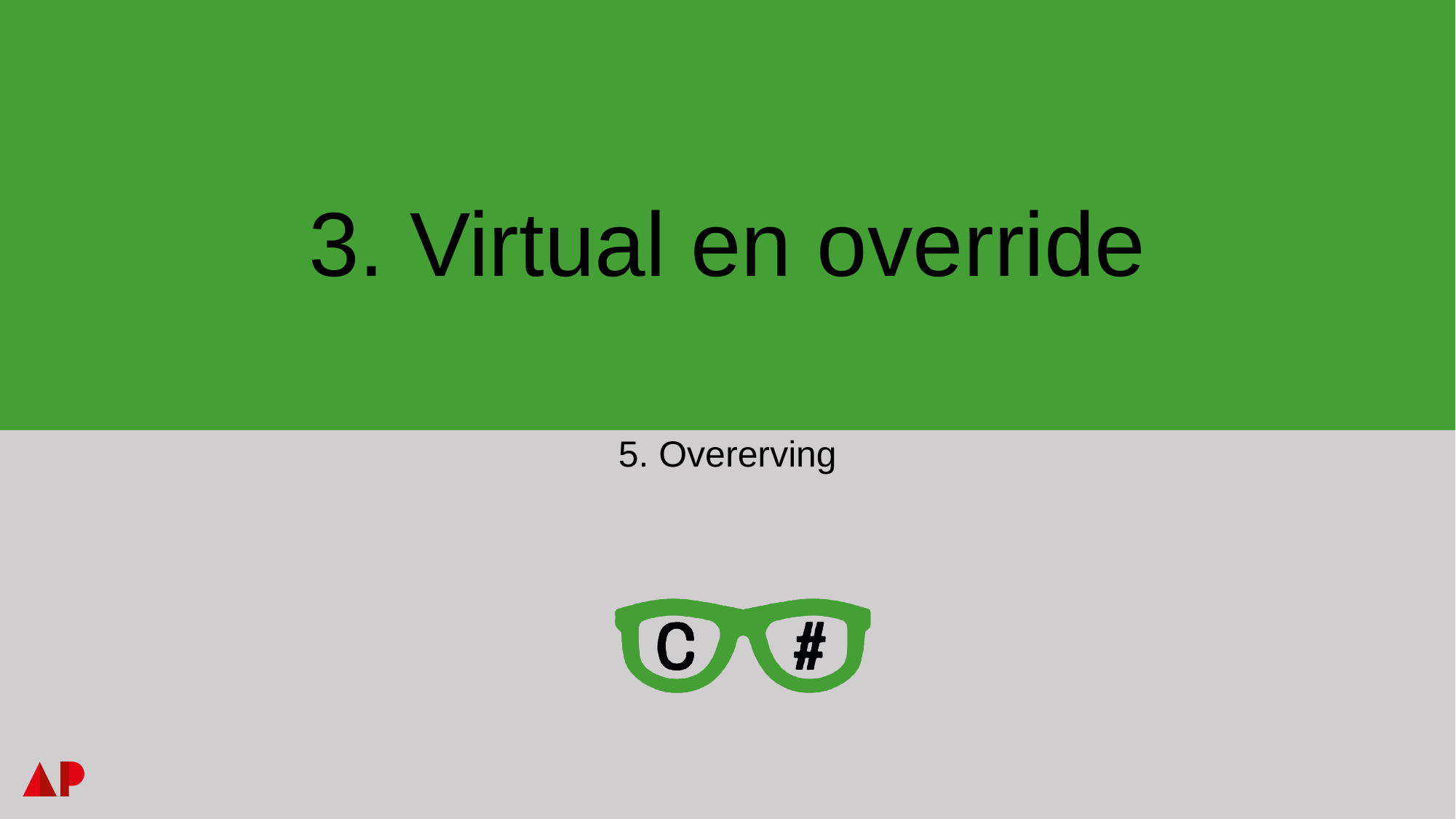

# 3. Virtual en override
5. Overerving